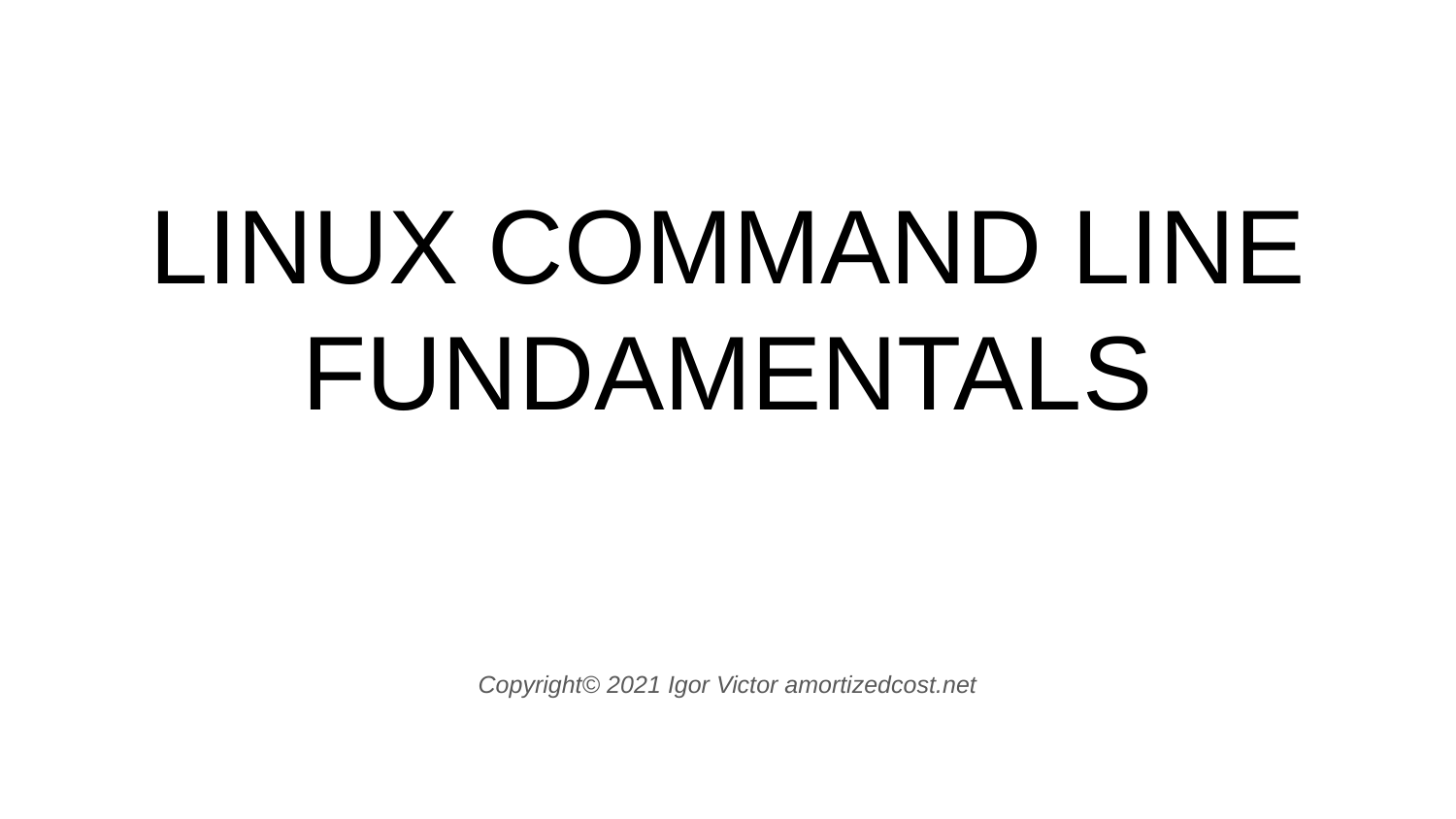

# LINUX COMMAND LINE
FUNDAMENTALS

Copyright© 2021 Igor Victor amortizedcost.net